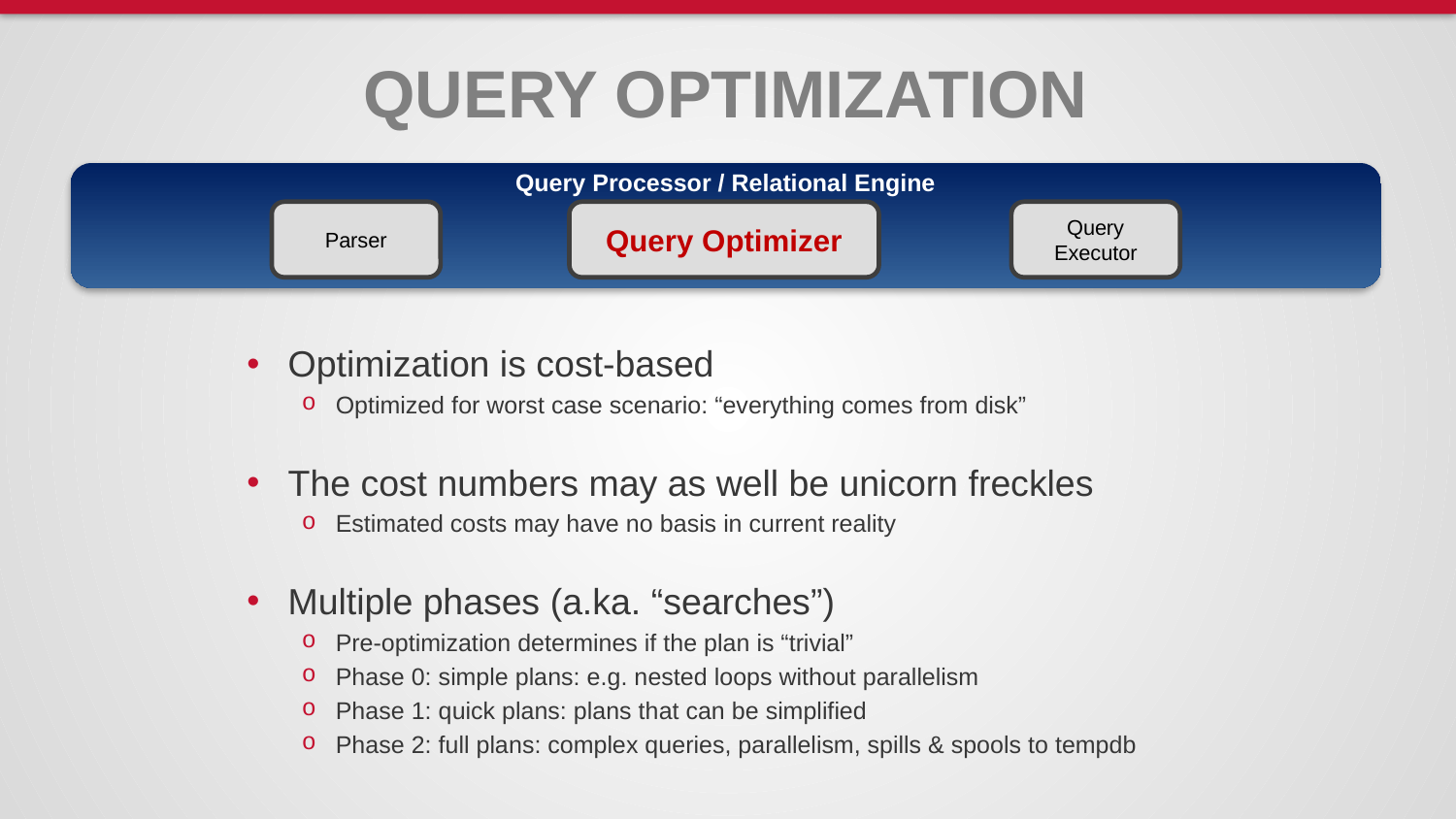

Query optimization
Query Processor / Relational Engine

Parser
Query Optimizer
Query Executor
Optimization is cost-based
Optimized for worst case scenario: “everything comes from disk”

The cost numbers may as well be unicorn freckles
Estimated costs may have no basis in current reality

Multiple phases (a.ka. “searches”)
Pre-optimization determines if the plan is “trivial”
Phase 0: simple plans: e.g. nested loops without parallelism
Phase 1: quick plans: plans that can be simplified
Phase 2: full plans: complex queries, parallelism, spills & spools to tempdb